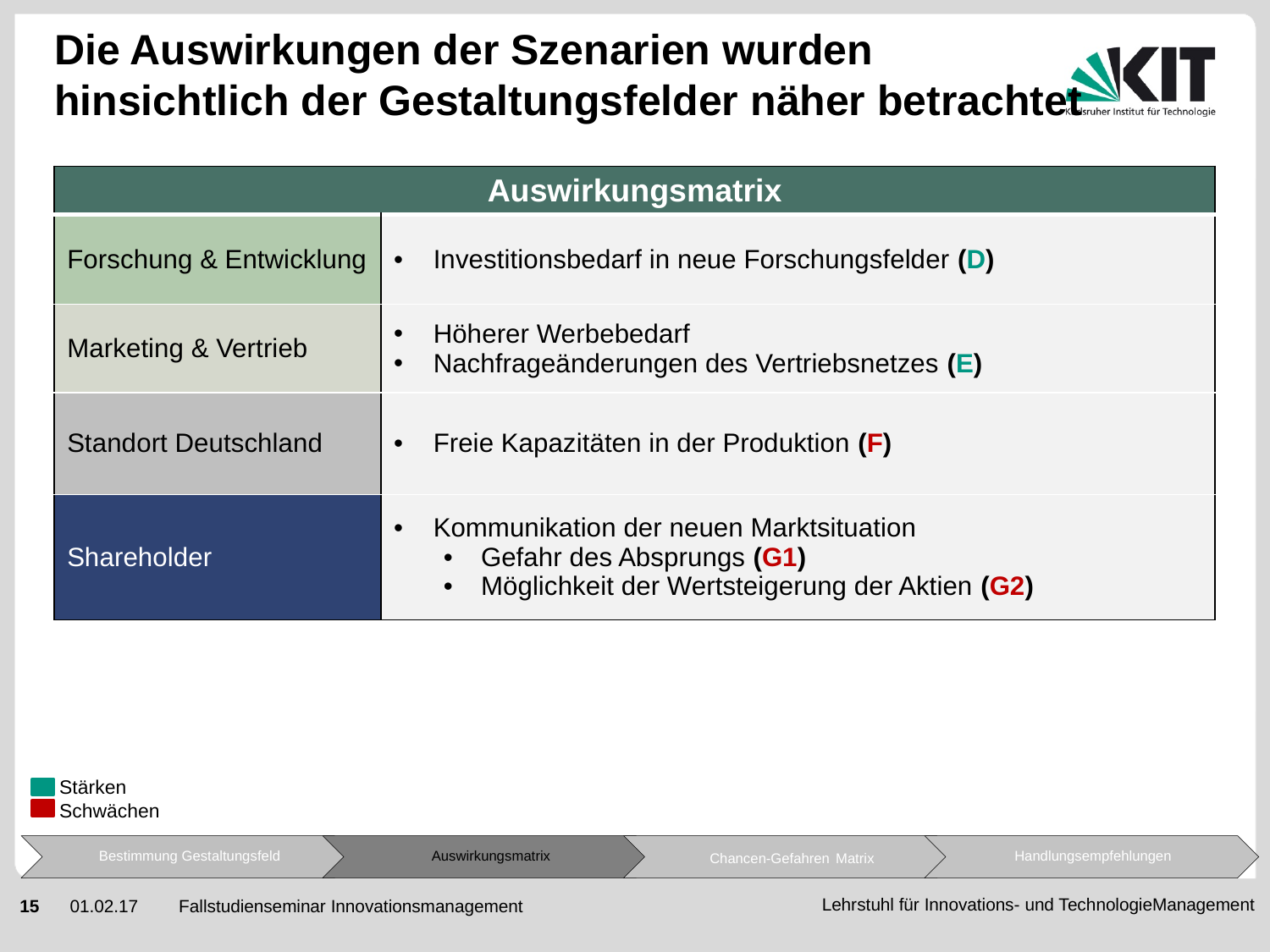

# Die Auswirkungen der Szenarien wurden hinsichtlich der Gestaltungsfelder näher betrachtet
| Auswirkungsmatrix |  |
| --- | --- |
| Forschung & Entwicklung | Investitionsbedarf in neue Forschungsfelder (D) |
| Marketing & Vertrieb | Höherer Werbebedarf Nachfrageänderungen des Vertriebsnetzes (E) |
| Standort Deutschland | Freie Kapazitäten in der Produktion (F) |
| Shareholder | Kommunikation der neuen Marktsituation Gefahr des Absprungs (G1) Möglichkeit der Wertsteigerung der Aktien (G2) |
Stärken
Schwächen

Bestimmung Gestaltungsfeld
Auswirkungsmatrix
Chancen-Gefahren Matrix
Handlungsempfehlungen
Fallstudienseminar Innovationsmanagement